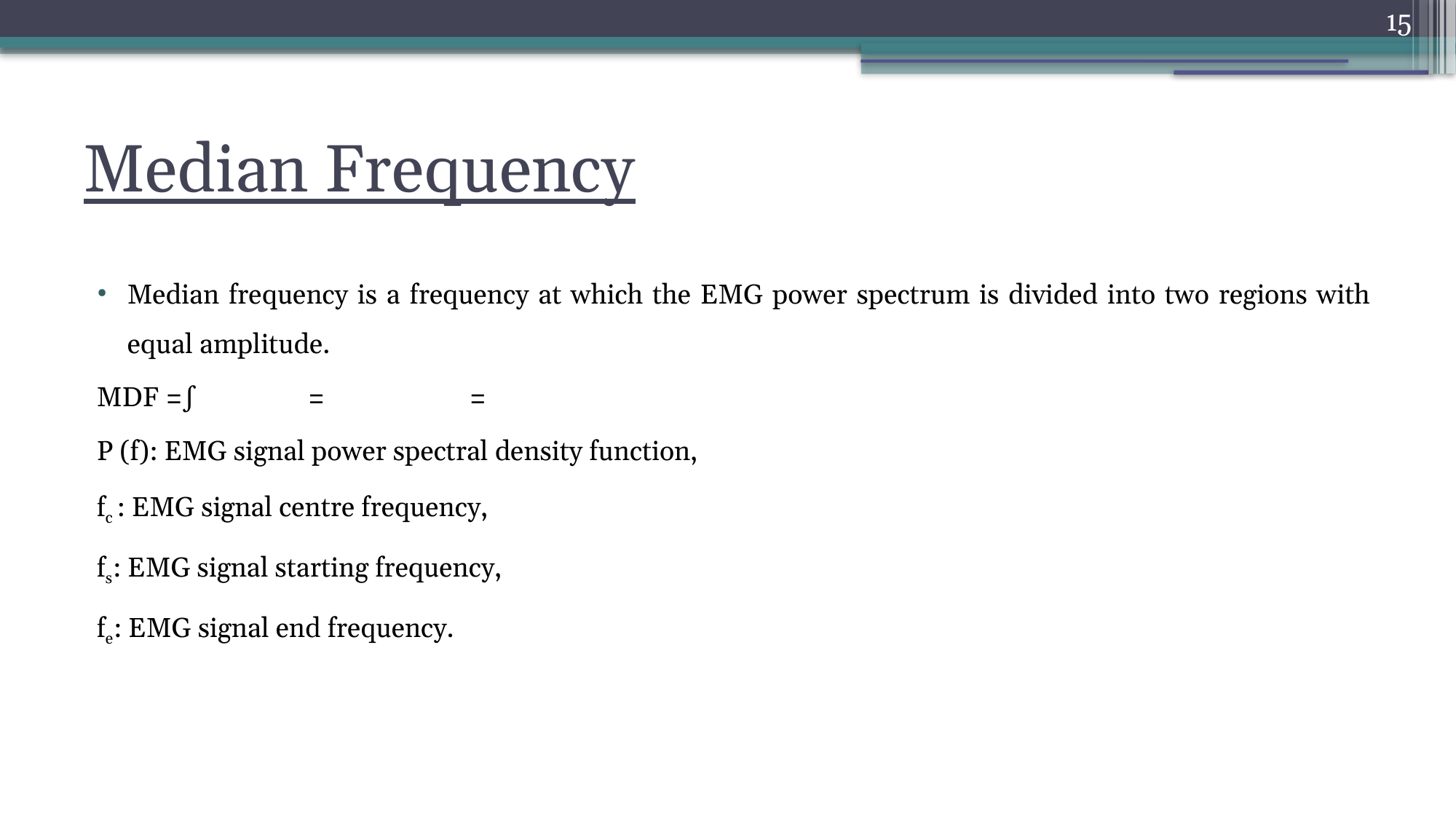

15
Median Frequency
Median frequency is a frequency at which the EMG power spectrum is divided into two regions with equal amplitude.
MDF =∫                 =                      =
P (f): EMG signal power spectral density function,
fc : EMG signal centre frequency,
fs: EMG signal starting frequency,
fe: EMG signal end frequency.